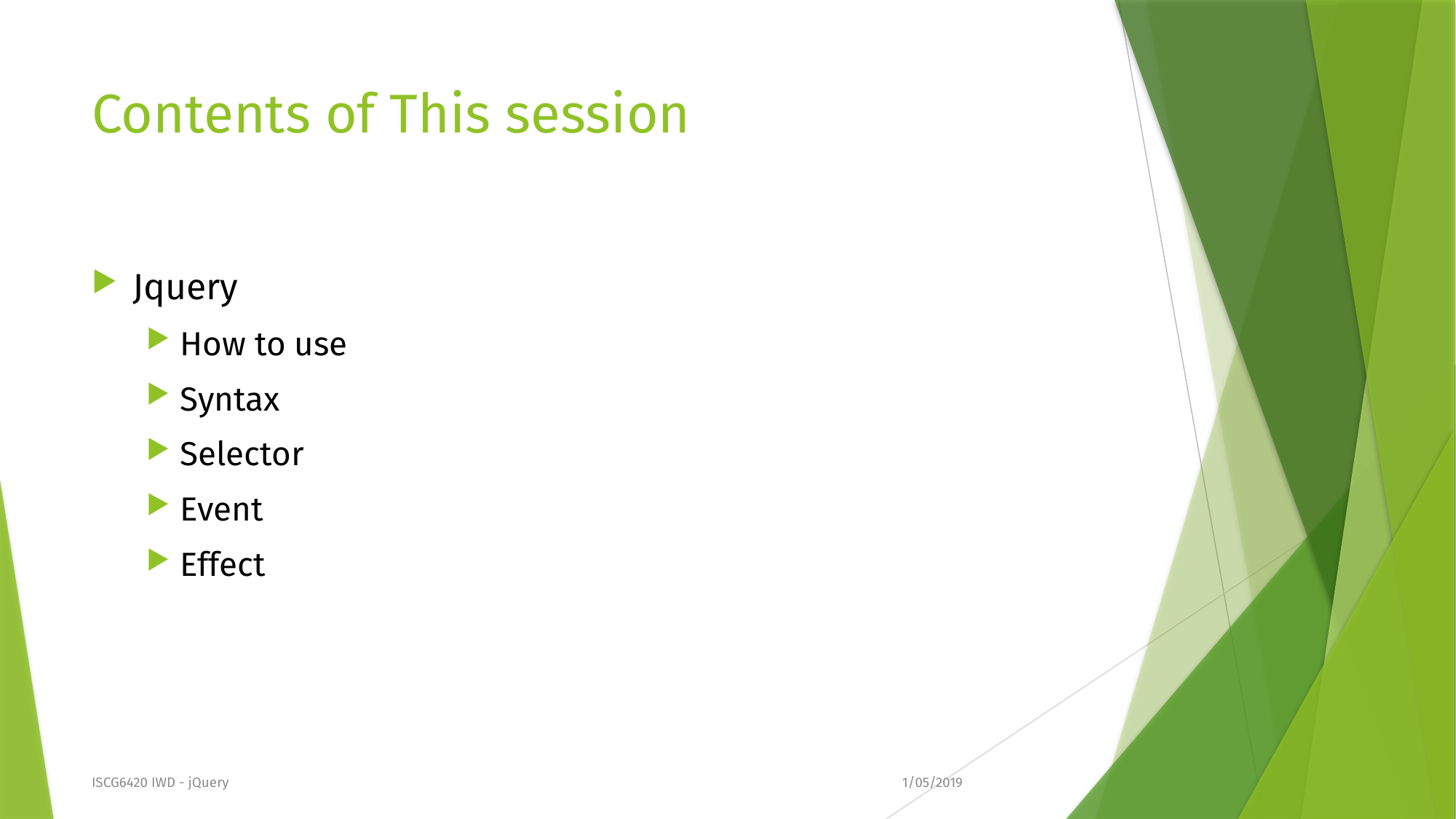

# Contents of This session
Jquery
How to use
Syntax
Selector
Event
Effect

1/05/2019
ISCG6420 IWD - jQuery